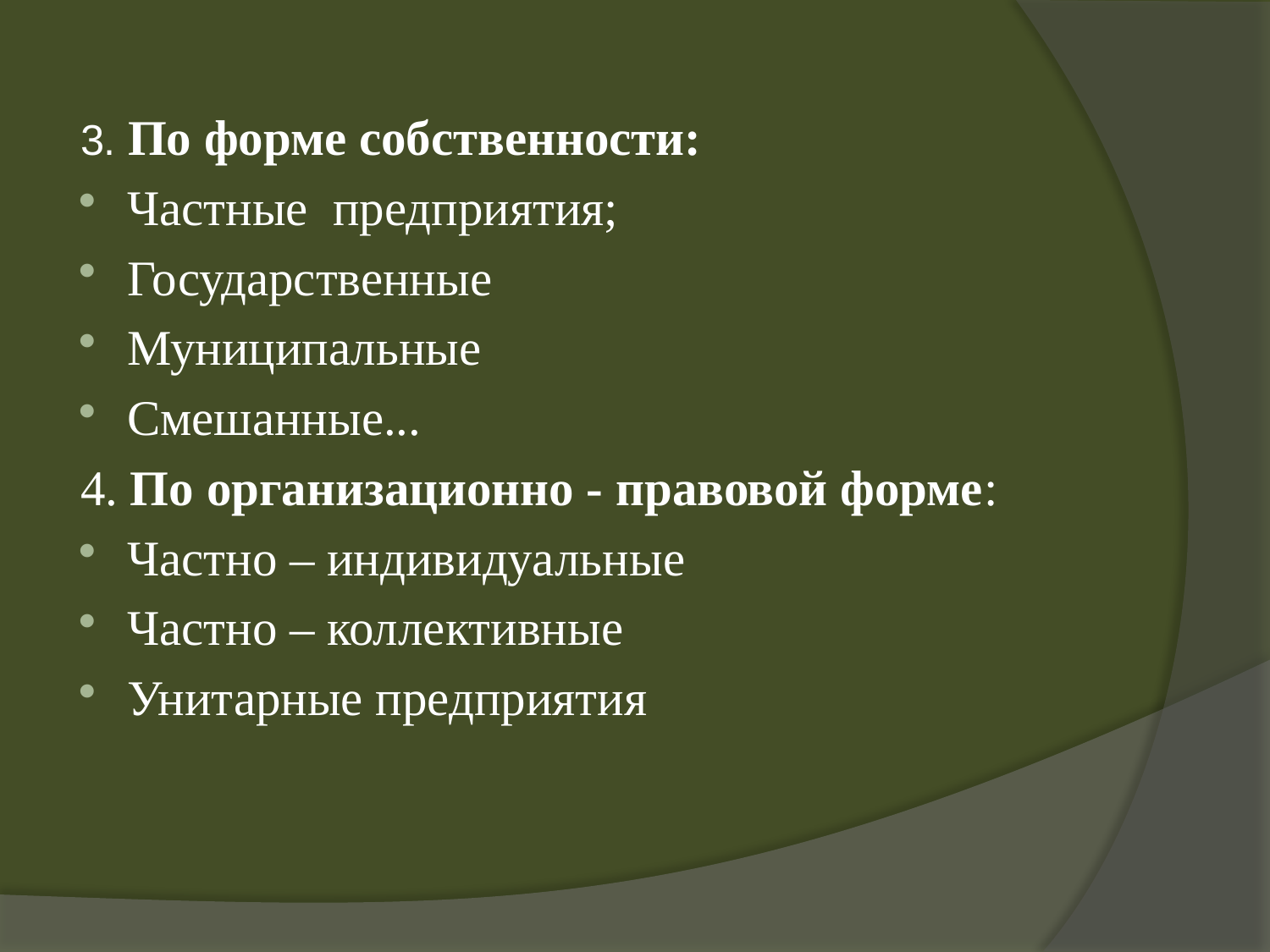

3. По форме собственности:
Частные  предприятия;
Государственные
Муниципальные
Смешанные...
4. По организационно - правовой форме:
Частно – индивидуальные
Частно – коллективные
Унитарные предприятия